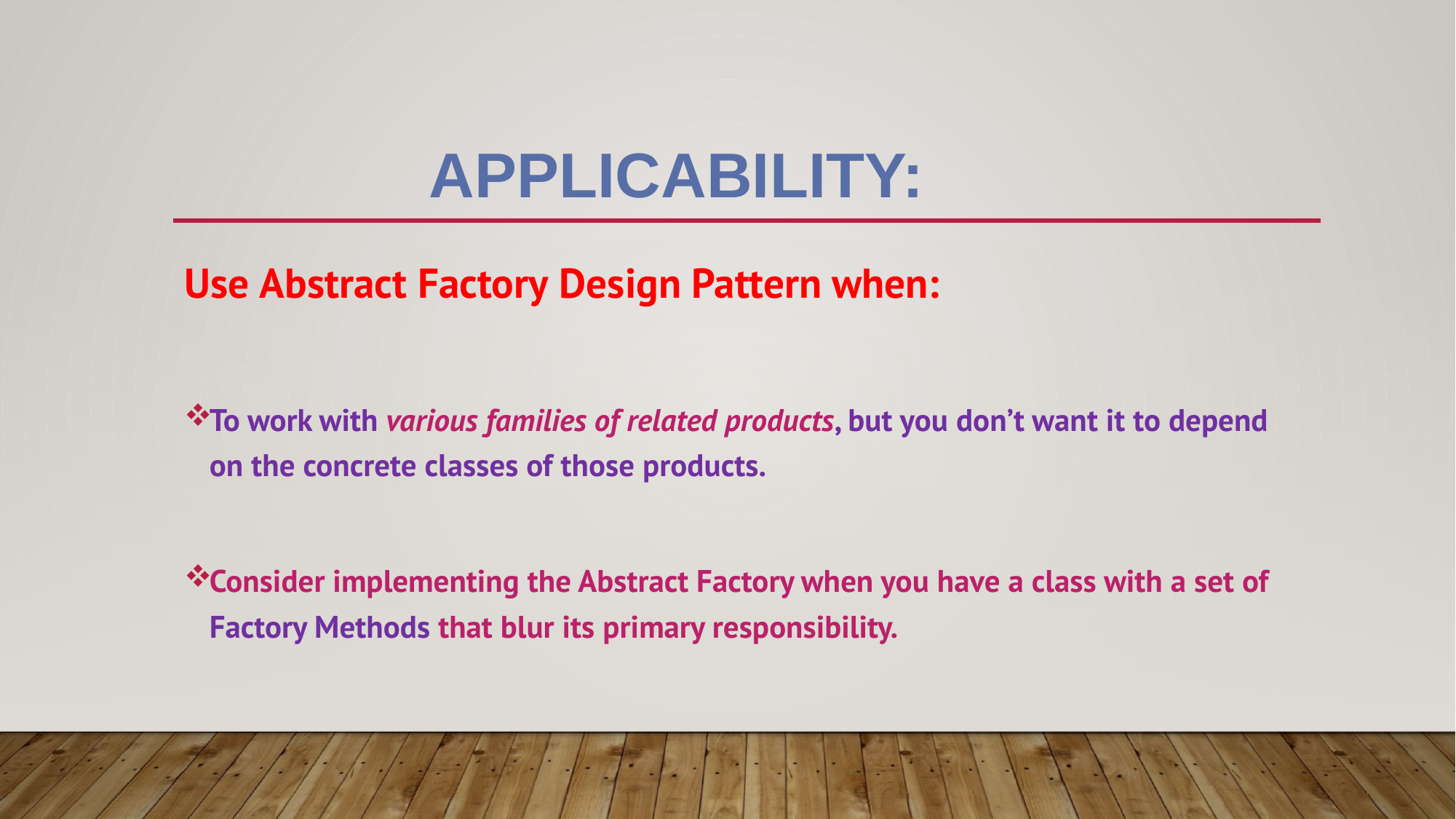

# Applicability:
Use Abstract Factory Design Pattern when:

To work with various families of related products, but you don’t want it to depend on the concrete classes of those products.

Consider implementing the Abstract Factory when you have a class with a set of Factory Methods that blur its primary responsibility.